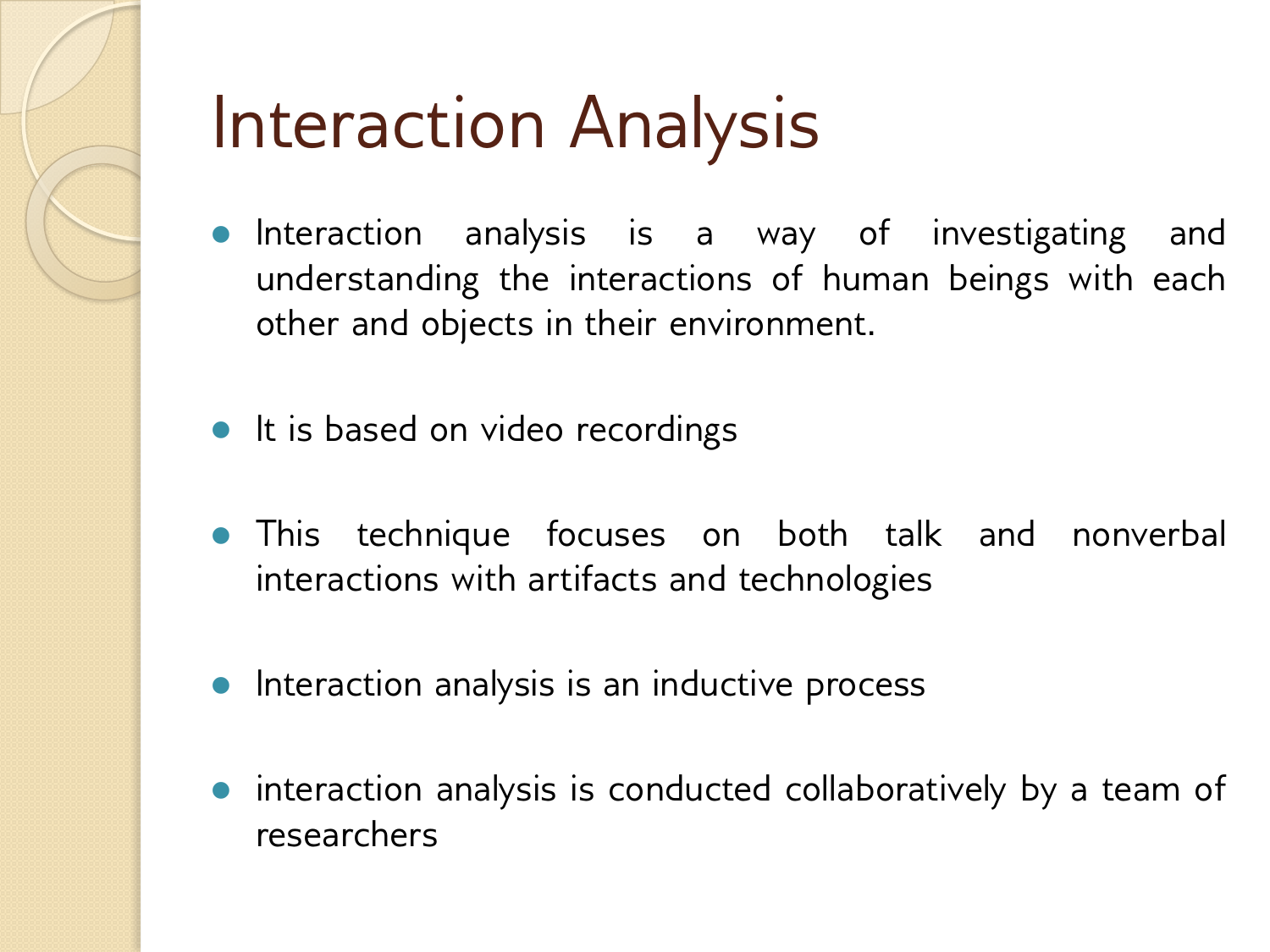

# Interaction Analysis
Interaction analysis is a way of investigating and understanding the interactions of human beings with each other and objects in their environment.

It is based on video recordings

This technique focuses on both talk and nonverbal interactions with artifacts and technologies

Interaction analysis is an inductive process

interaction analysis is conducted collaboratively by a team of researchers